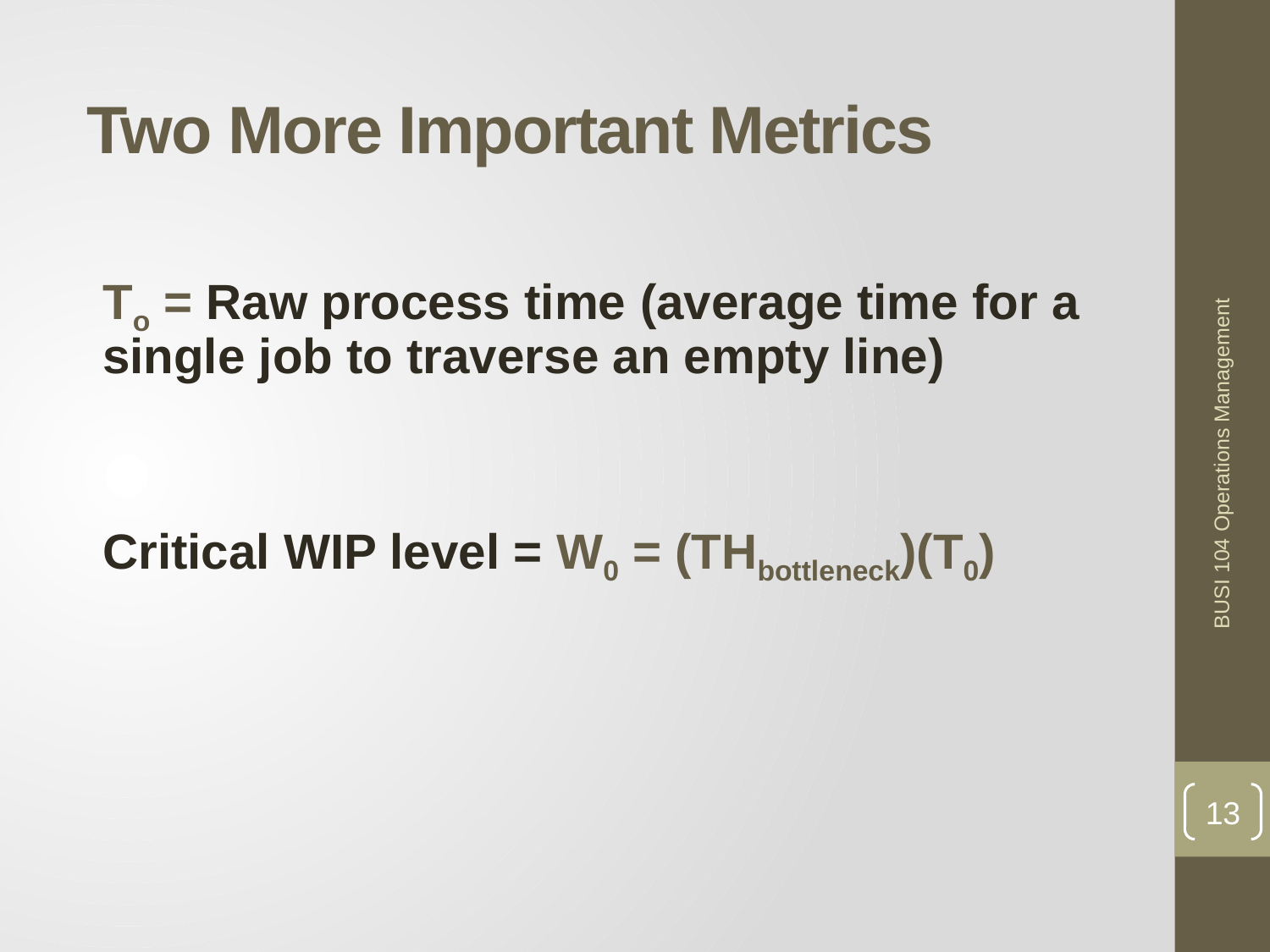

# Two More Important Metrics
	To = Raw process time (average time for a single job to traverse an empty line)

	Critical WIP level = W0 = (THbottleneck)(T0)
BUSI 104 Operations Management
13